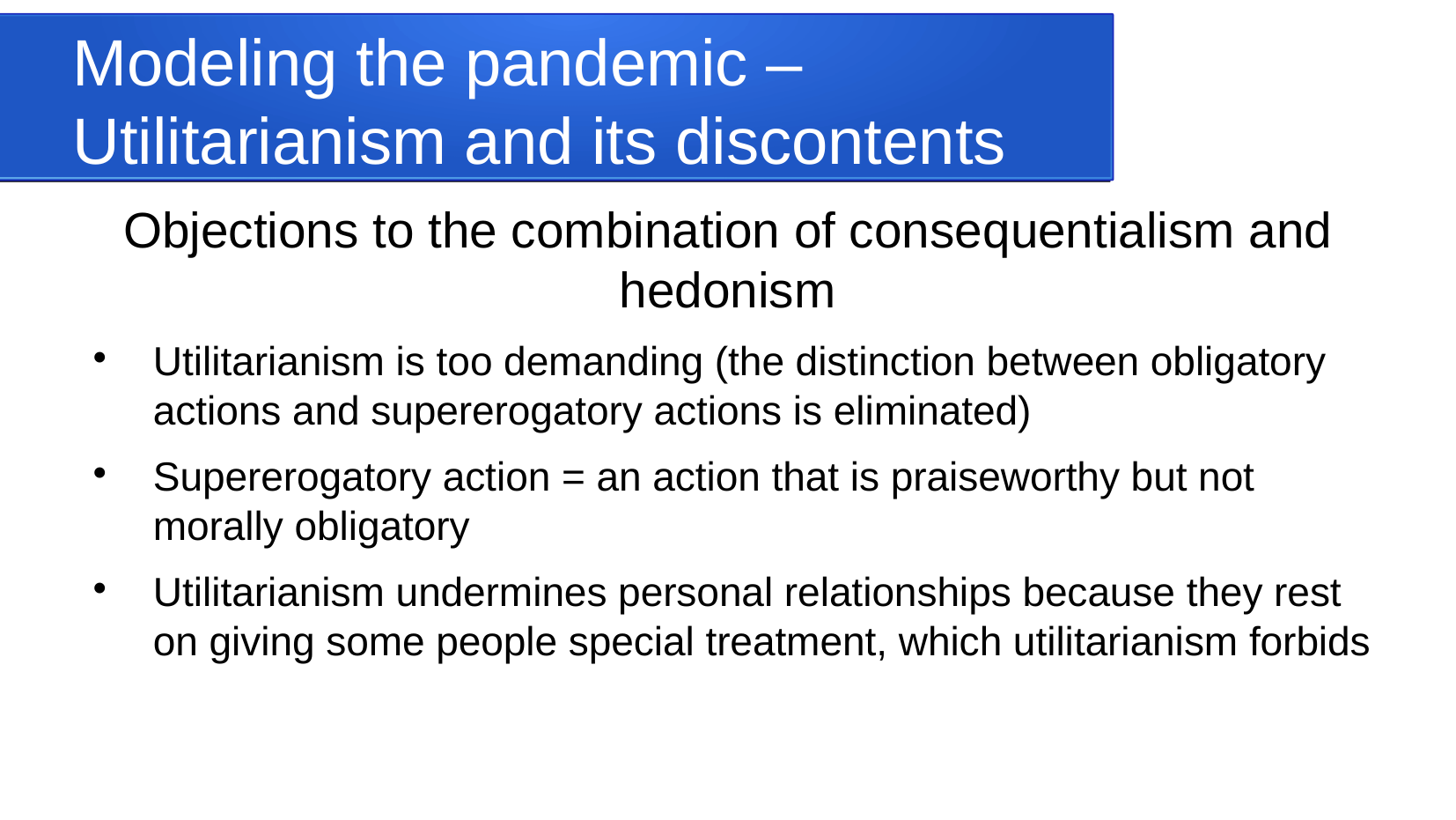

Modeling the pandemic – Utilitarianism and its discontents
Objections to the combination of consequentialism and hedonism
Utilitarianism is too demanding (the distinction between obligatory actions and supererogatory actions is eliminated)
Supererogatory action = an action that is praiseworthy but not morally obligatory
Utilitarianism undermines personal relationships because they rest on giving some people special treatment, which utilitarianism forbids